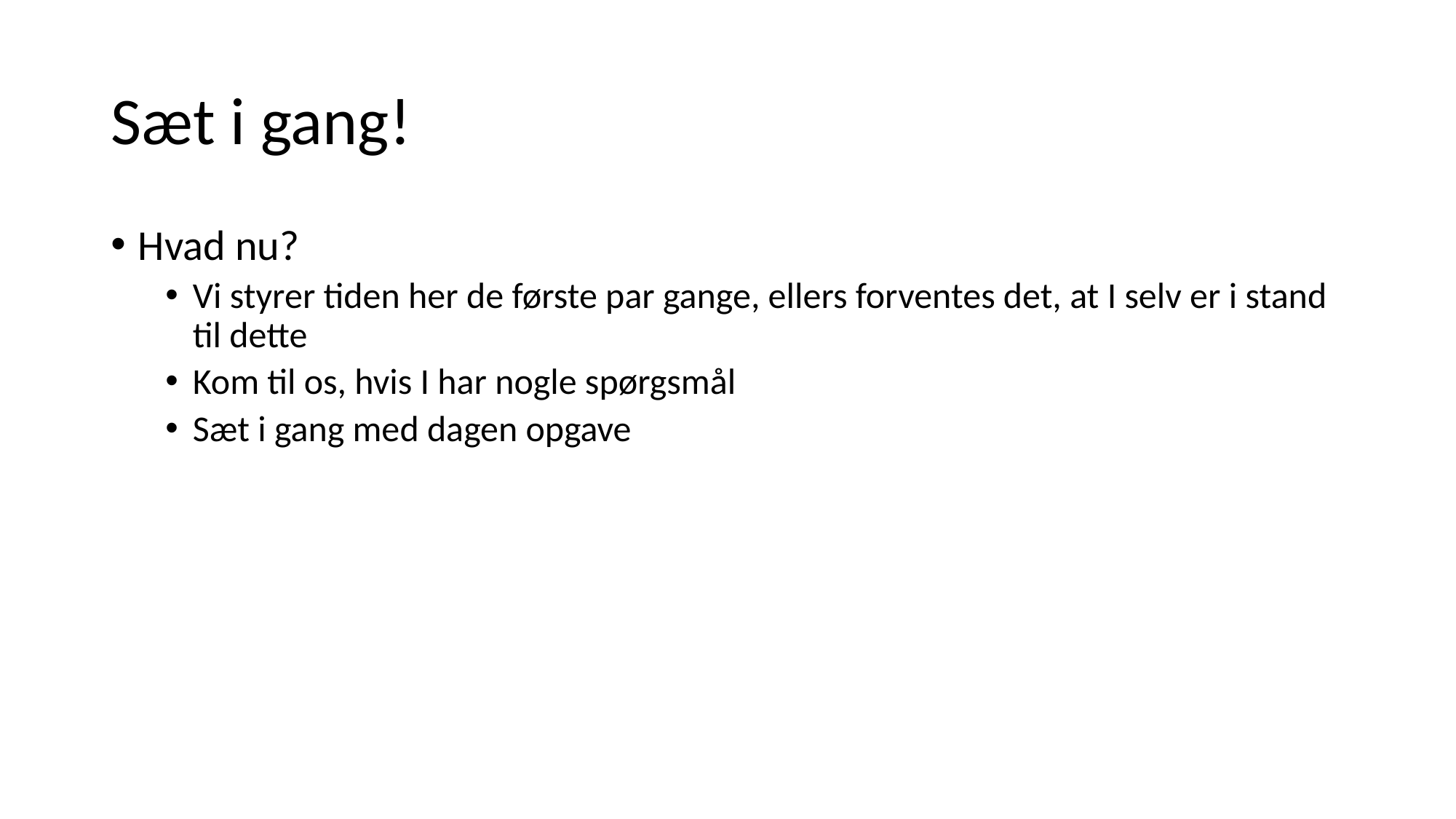

# Sæt i gang!
Hvad nu?
Vi styrer tiden her de første par gange, ellers forventes det, at I selv er i stand til dette
Kom til os, hvis I har nogle spørgsmål
Sæt i gang med dagen opgave